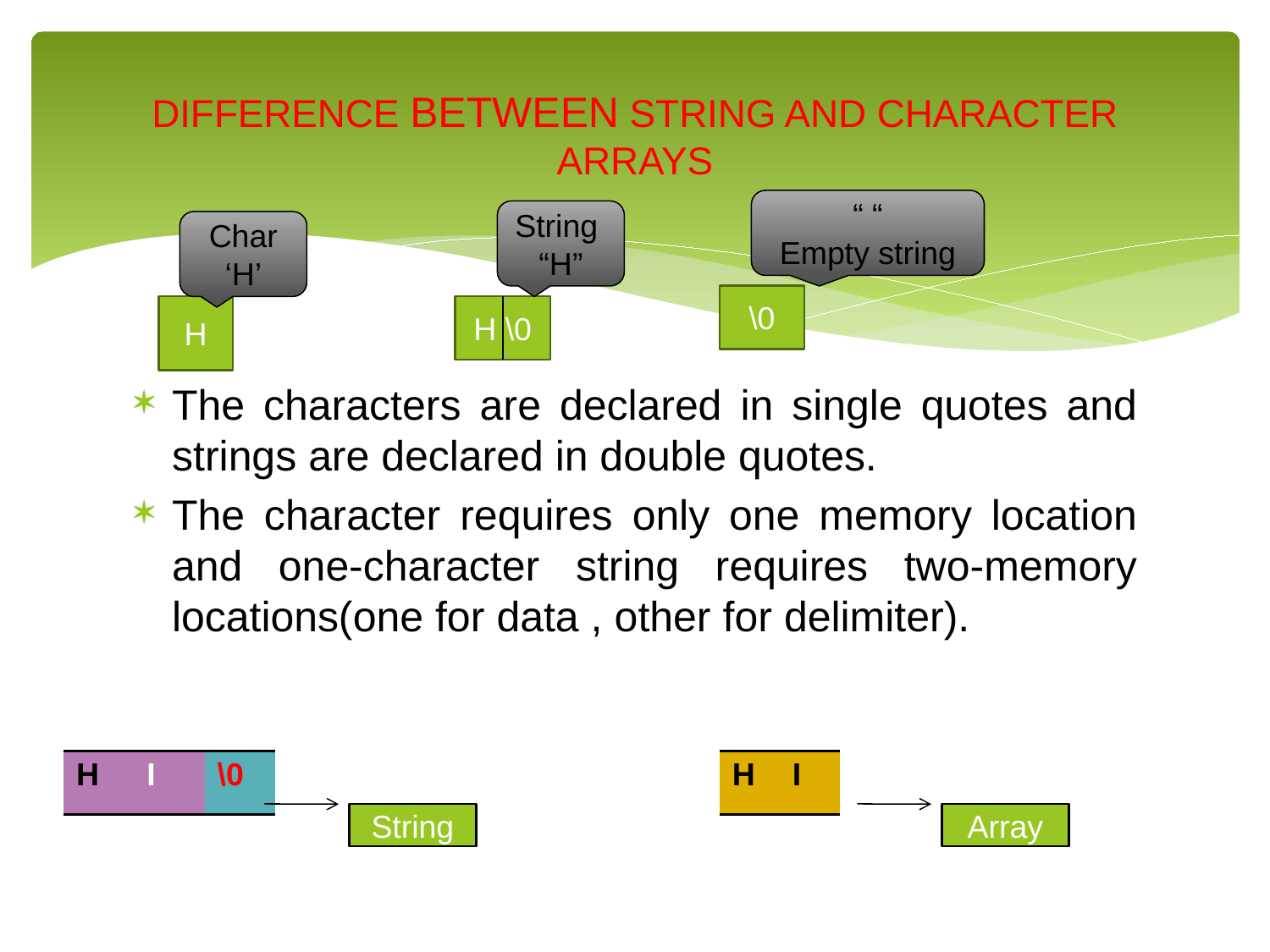

# DIFFERENCE BETWEEN STRING AND CHARACTER ARRAYS
“ “
Empty string
String  “H”
Char ‘H’
\0
H
H \0
The characters are declared in single quotes and strings are declared in double quotes.
The character requires only one memory location and one-character string requires two-memory locations(one for data , other for delimiter).
| H | I | \0 |
| --- | --- | --- |
| H | I |
| --- | --- |
String
Array